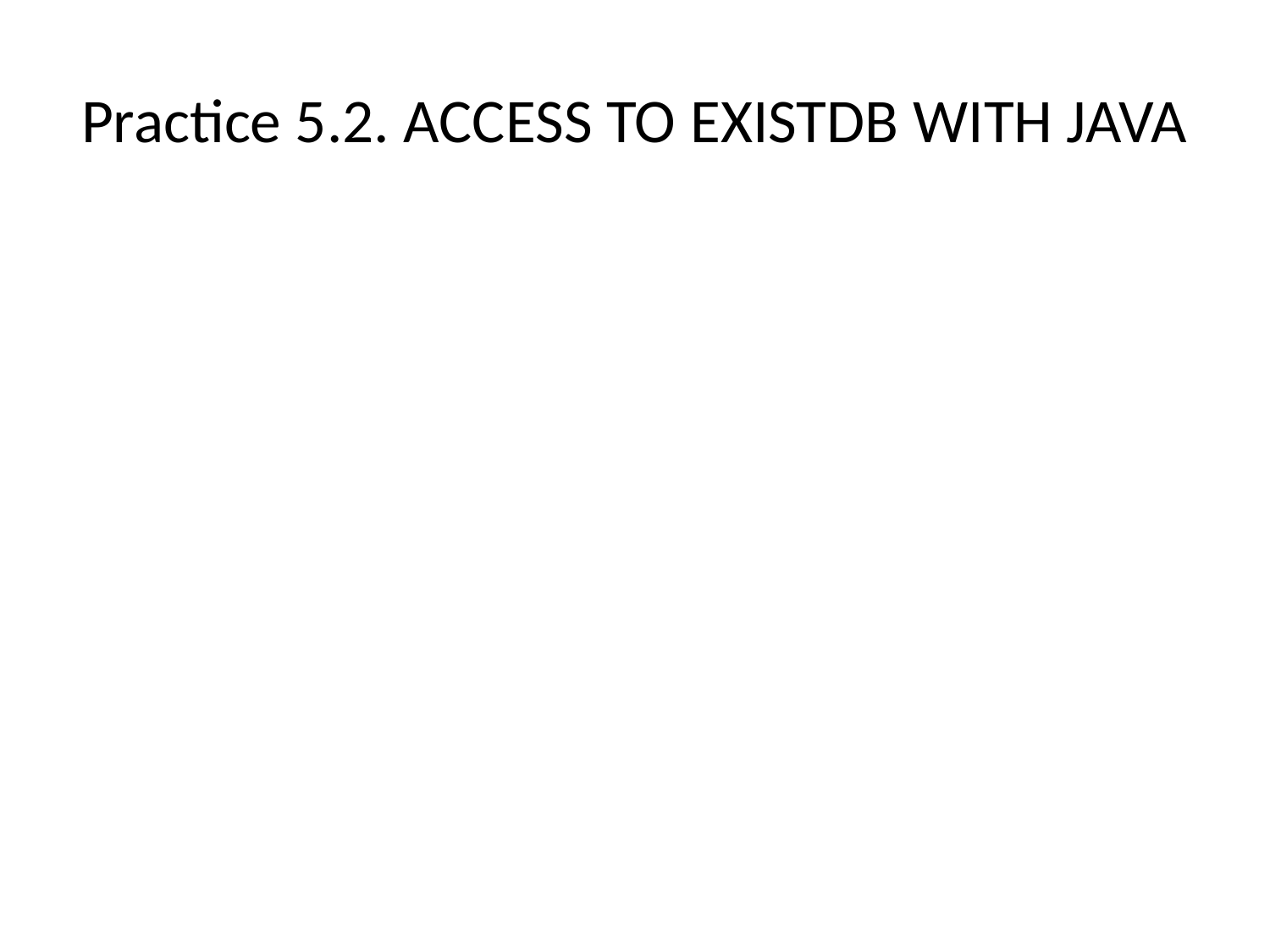

# Practice 5.2. ACCESS TO EXISTDB WITH JAVA